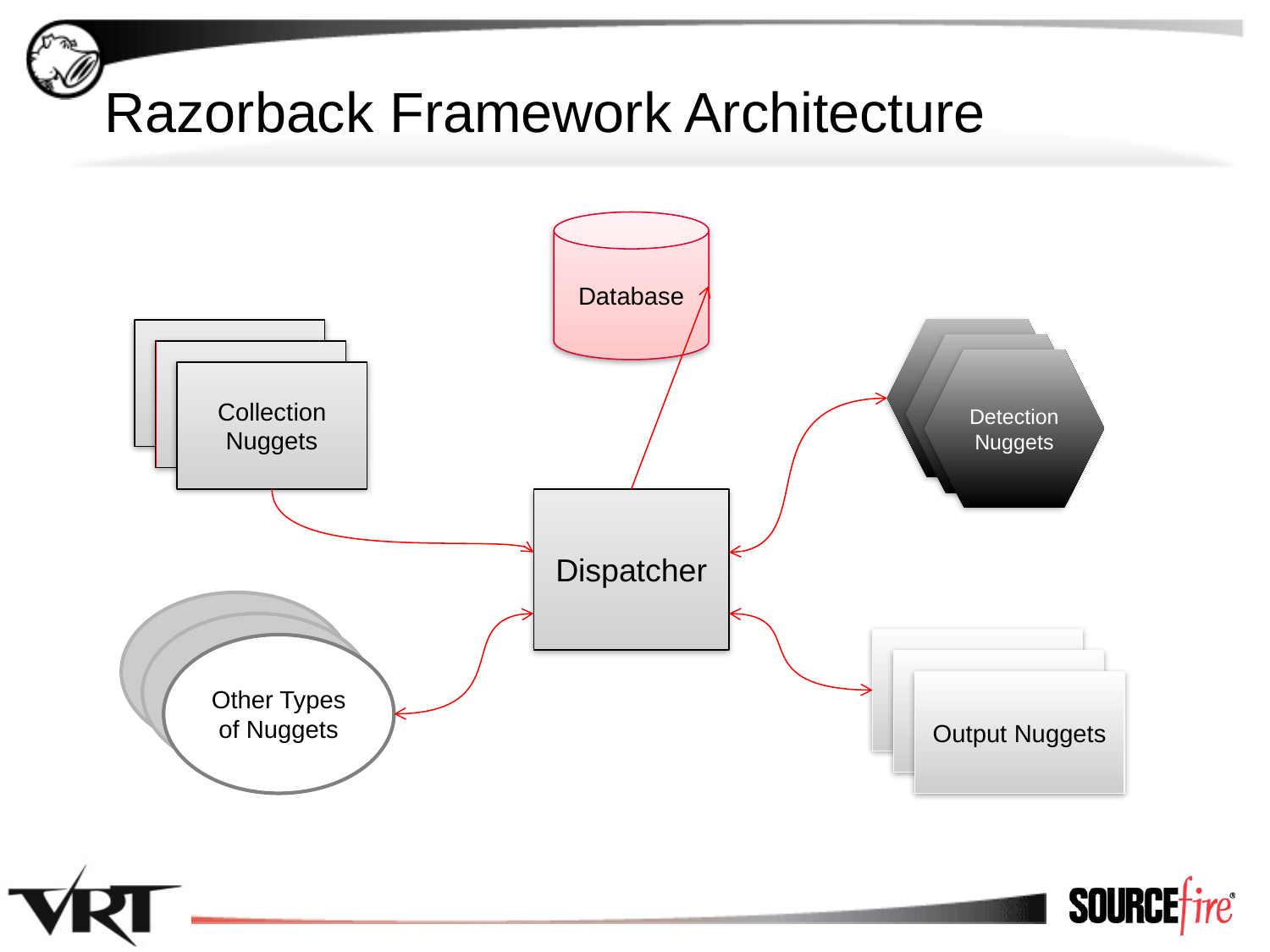

# Razorback Framework Architecture
Database
Detection Nugget
Collection Nugget
Detection Nugget
Collection Nugget
Detection Nuggets
Collection Nuggets
Dispatcher

Output Nugget
Other Types of Nuggets
Output Nugget
Output Nuggets